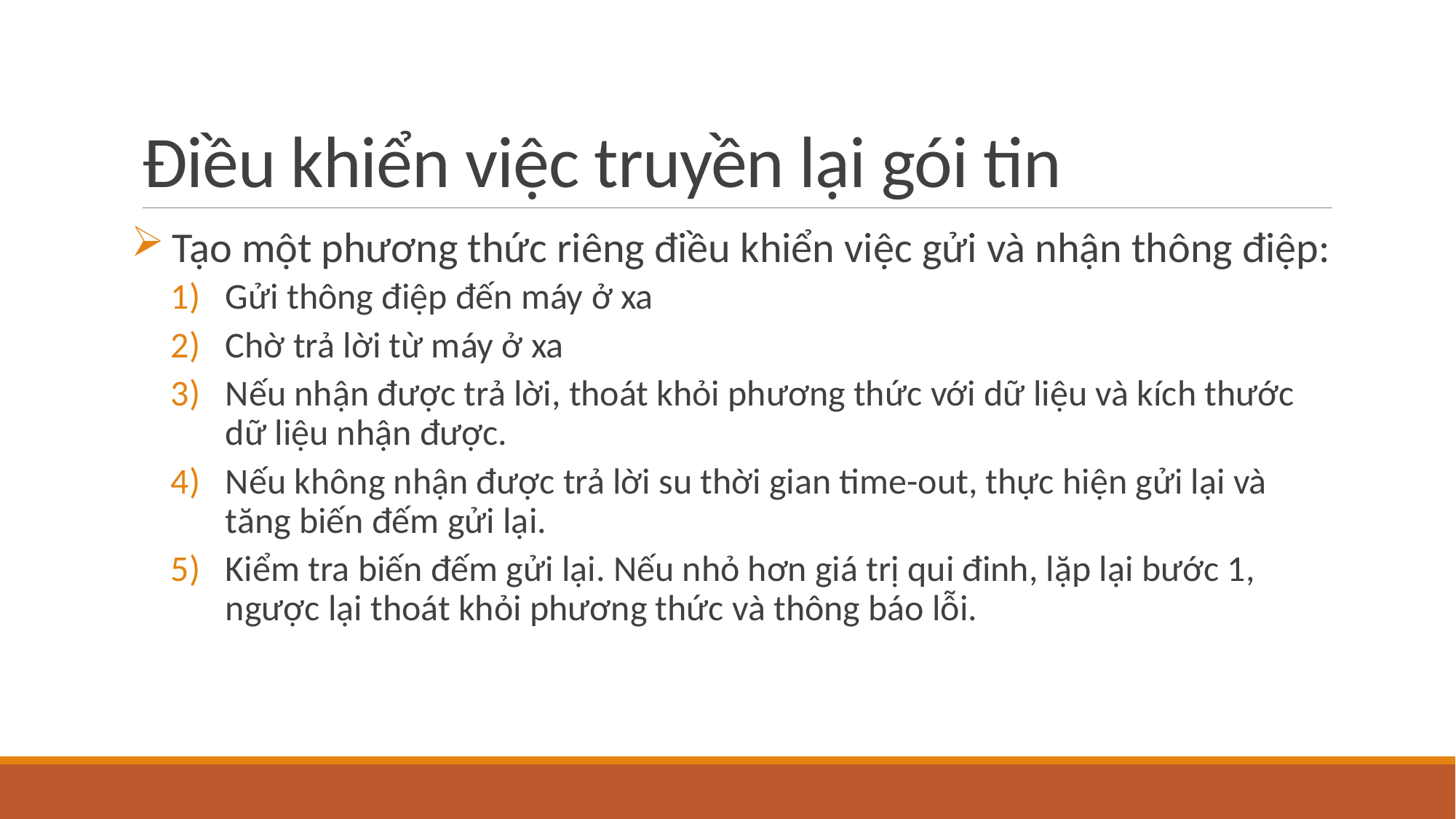

# Điều khiển việc truyền lại gói tin
Tạo một phương thức riêng điều khiển việc gửi và nhận thông điệp:
Gửi thông điệp đến máy ở xa
Chờ trả lời từ máy ở xa
Nếu nhận được trả lời, thoát khỏi phương thức với dữ liệu và kích thước dữ liệu nhận được.
Nếu không nhận được trả lời su thời gian time-out, thực hiện gửi lại và tăng biến đếm gửi lại.
Kiểm tra biến đếm gửi lại. Nếu nhỏ hơn giá trị qui đinh, lặp lại bước 1, ngược lại thoát khỏi phương thức và thông báo lỗi.